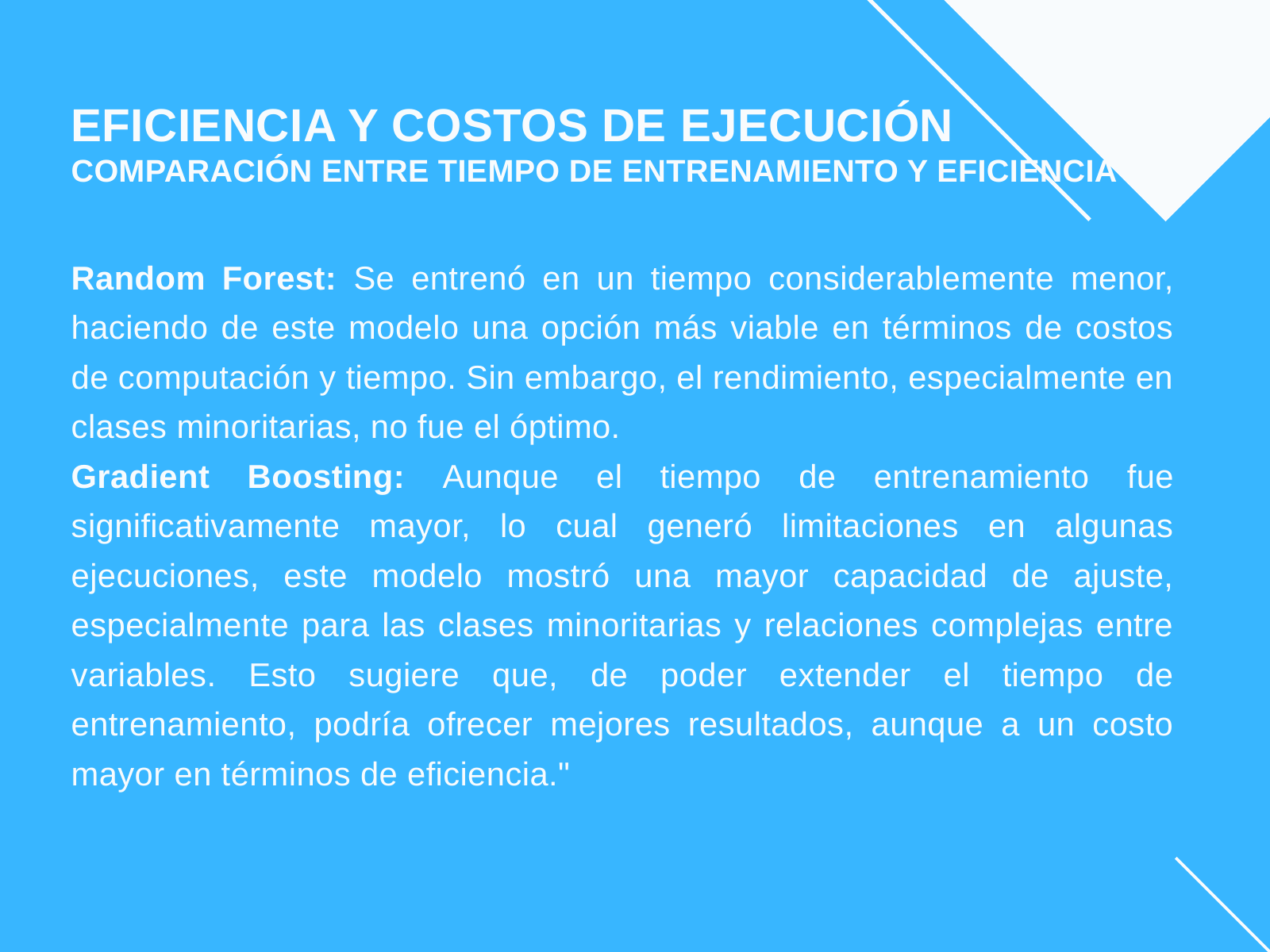

EFICIENCIA Y COSTOS DE EJECUCIÓN
COMPARACIÓN ENTRE TIEMPO DE ENTRENAMIENTO Y EFICIENCIA
Random Forest: Se entrenó en un tiempo considerablemente menor, haciendo de este modelo una opción más viable en términos de costos de computación y tiempo. Sin embargo, el rendimiento, especialmente en clases minoritarias, no fue el óptimo.
Gradient Boosting: Aunque el tiempo de entrenamiento fue significativamente mayor, lo cual generó limitaciones en algunas ejecuciones, este modelo mostró una mayor capacidad de ajuste, especialmente para las clases minoritarias y relaciones complejas entre variables. Esto sugiere que, de poder extender el tiempo de entrenamiento, podría ofrecer mejores resultados, aunque a un costo mayor en términos de eficiencia."